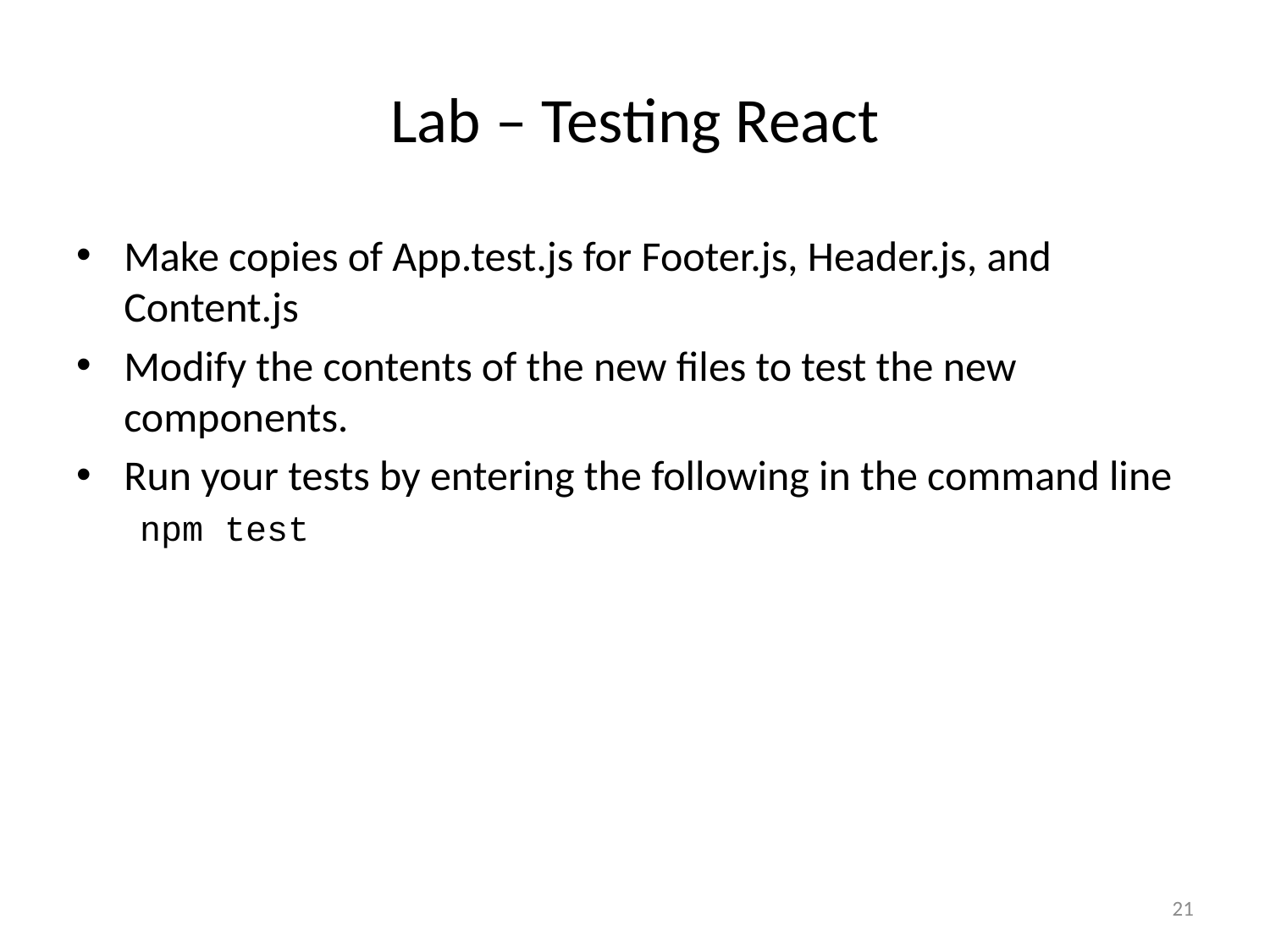

# Lab – Testing React
Make copies of App.test.js for Footer.js, Header.js, and Content.js
Modify the contents of the new files to test the new components.
Run your tests by entering the following in the command line
npm test
21